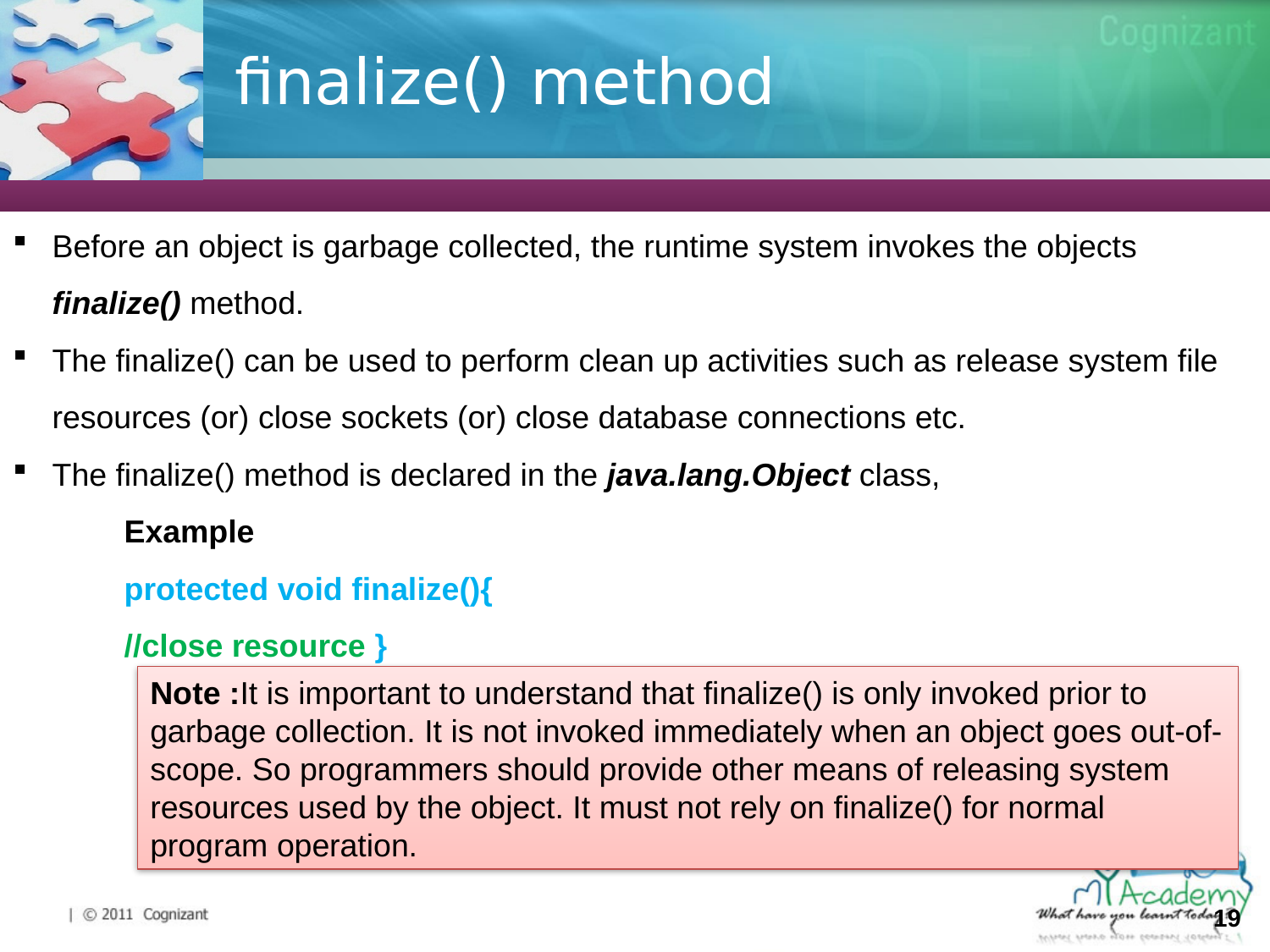

# finalize() method
Before an object is garbage collected, the runtime system invokes the objects finalize() method.
The finalize() can be used to perform clean up activities such as release system file resources (or) close sockets (or) close database connections etc.
The finalize() method is declared in the java.lang.Object class,
Example
protected void finalize(){
//close resource }

Note :It is important to understand that finalize() is only invoked prior to garbage collection. It is not invoked immediately when an object goes out-of-scope. So programmers should provide other means of releasing system resources used by the object. It must not rely on finalize() for normal program operation.
19